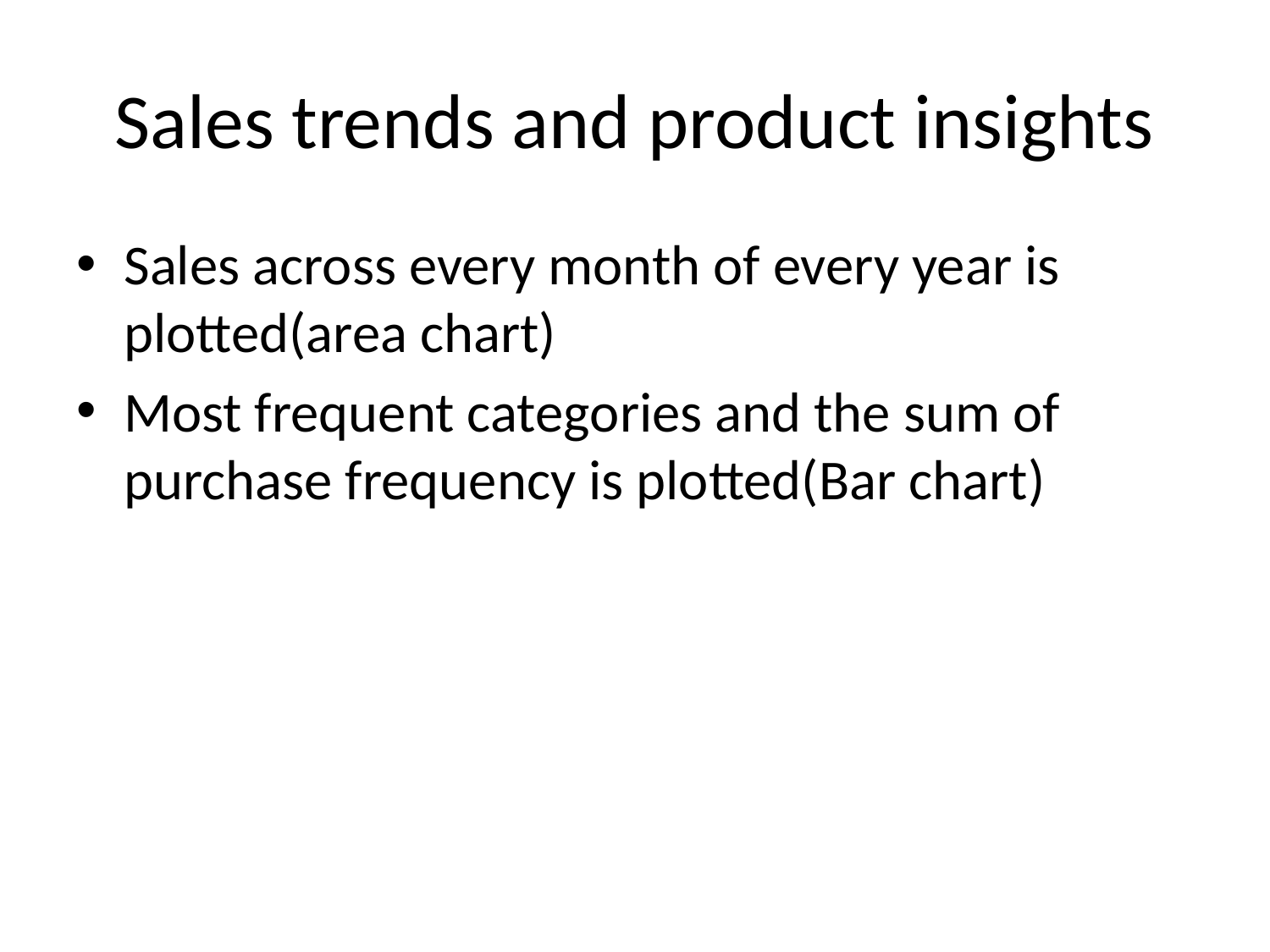

# Sales trends and product insights
Sales across every month of every year is plotted(area chart)
Most frequent categories and the sum of purchase frequency is plotted(Bar chart)